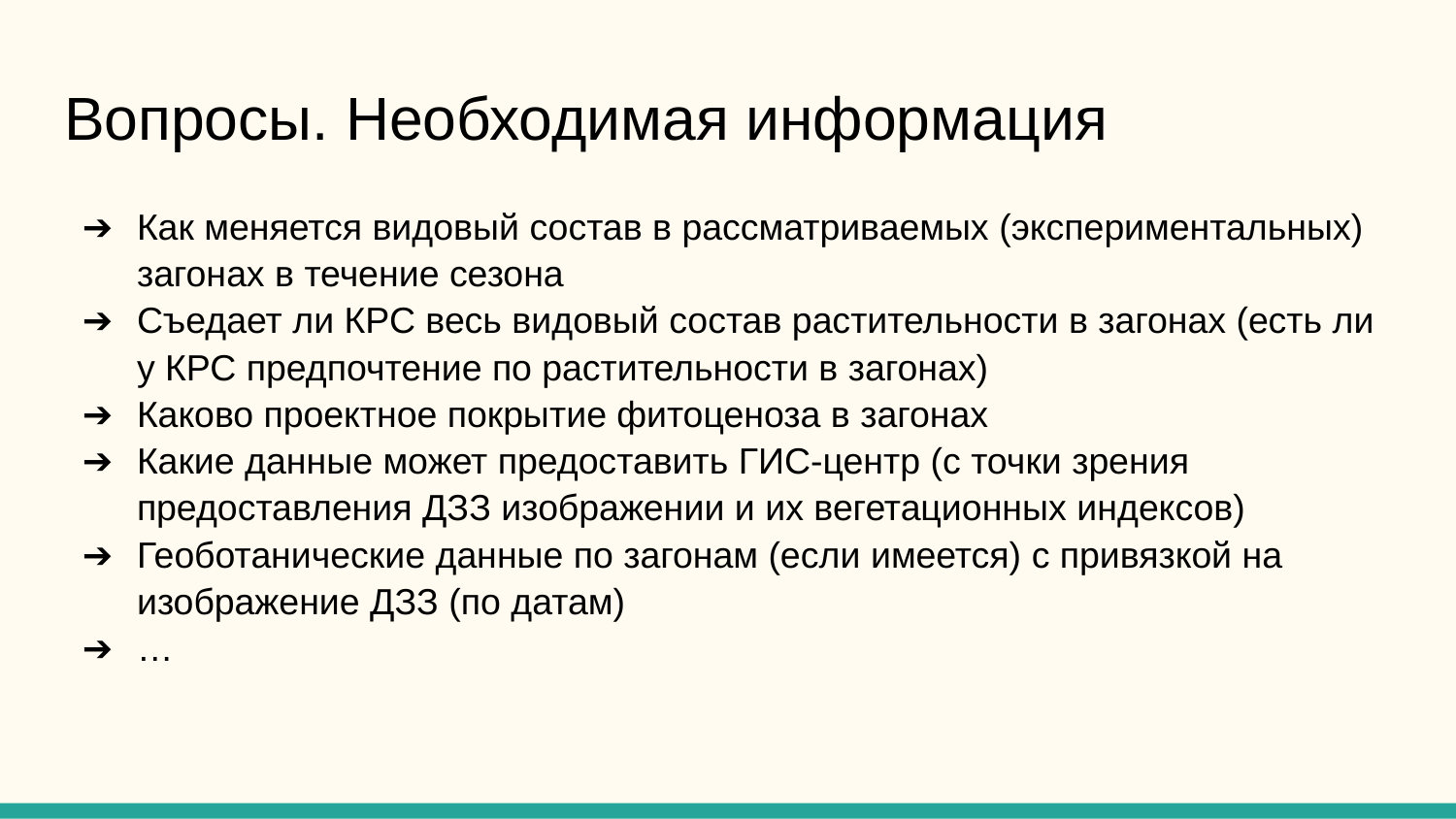

# Вопросы. Необходимая информация

Как меняется видовый состав в рассматриваемых (экспериментальных) загонах в течение сезона
Съедает ли КРС весь видовый состав растительности в загонах (есть ли у КРС предпочтение по растительности в загонах)
Каково проектное покрытие фитоценоза в загонах
Какие данные может предоставить ГИС-центр (с точки зрения предоставления ДЗЗ изображении и их вегетационных индексов)
Геоботанические данные по загонам (если имеется) с привязкой на изображение ДЗЗ (по датам)
…